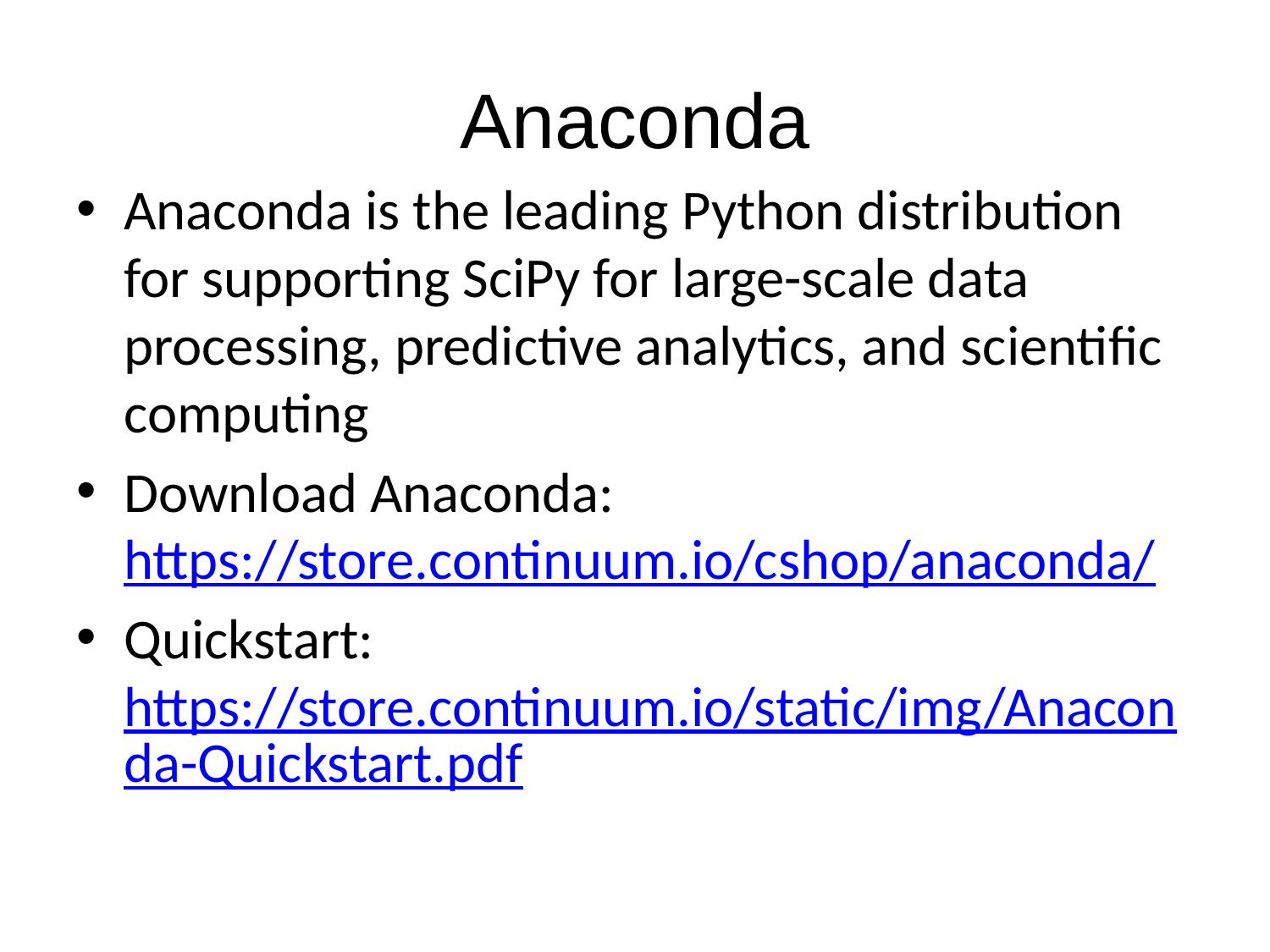

# Anaconda
Anaconda is the leading Python distribution for supporting SciPy for large-scale data processing, predictive analytics, and scientific computing
Download Anaconda: https://store.continuum.io/cshop/anaconda/
Quickstart: https://store.continuum.io/static/img/Anaconda-Quickstart.pdf